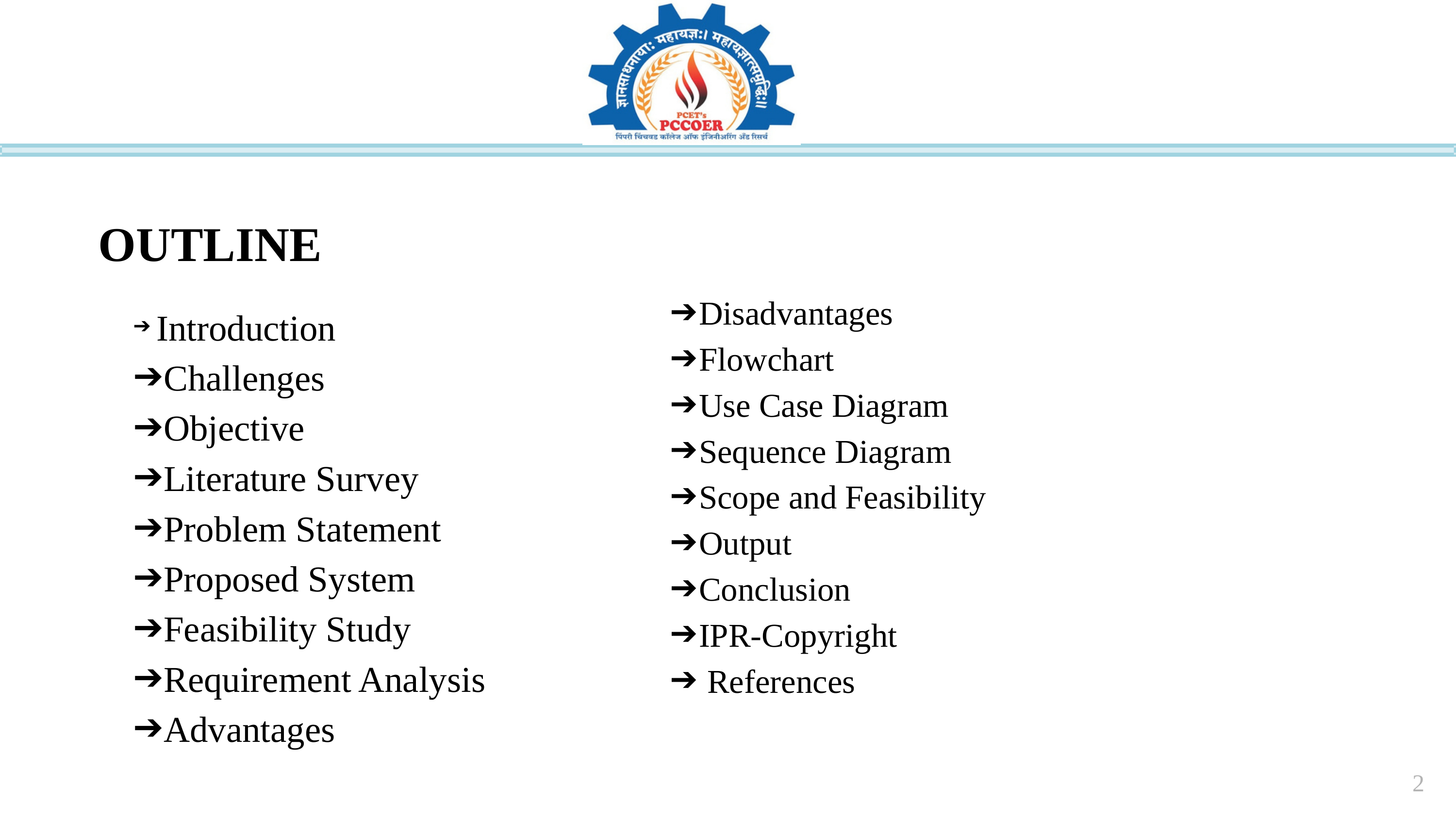

OUTLINE

 Introduction
Challenges
Objective
Literature Survey
Problem Statement
Proposed System
Feasibility Study
Requirement Analysis
Advantages

Disadvantages
Flowchart
Use Case Diagram
Sequence Diagram
Scope and Feasibility
Output
Conclusion
IPR-Copyright
 References
2